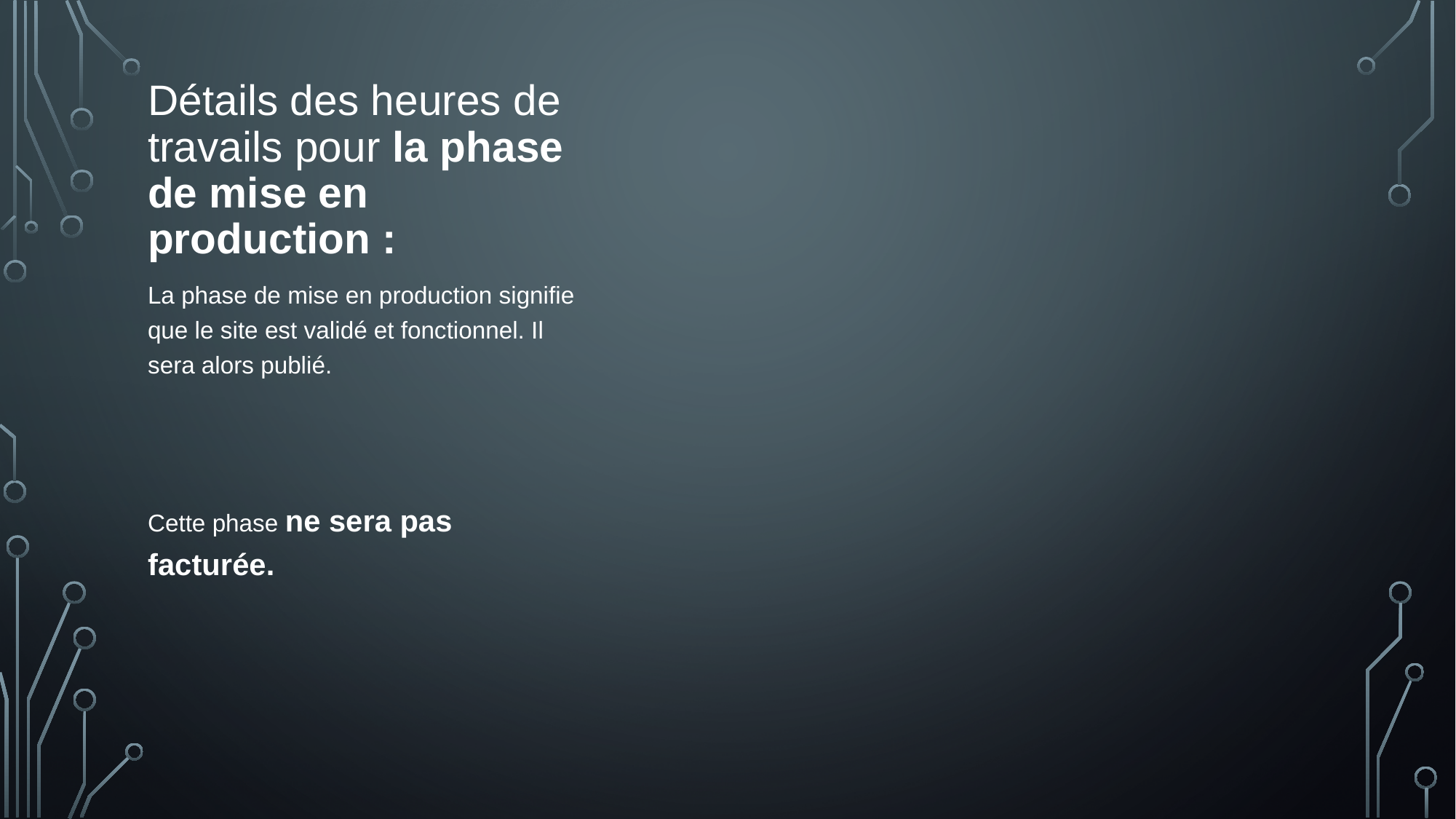

# Détails des heures de travails pour la phase de mise en production :
La phase de mise en production signifie que le site est validé et fonctionnel. Il sera alors publié.

Cette phase ne sera pas facturée.